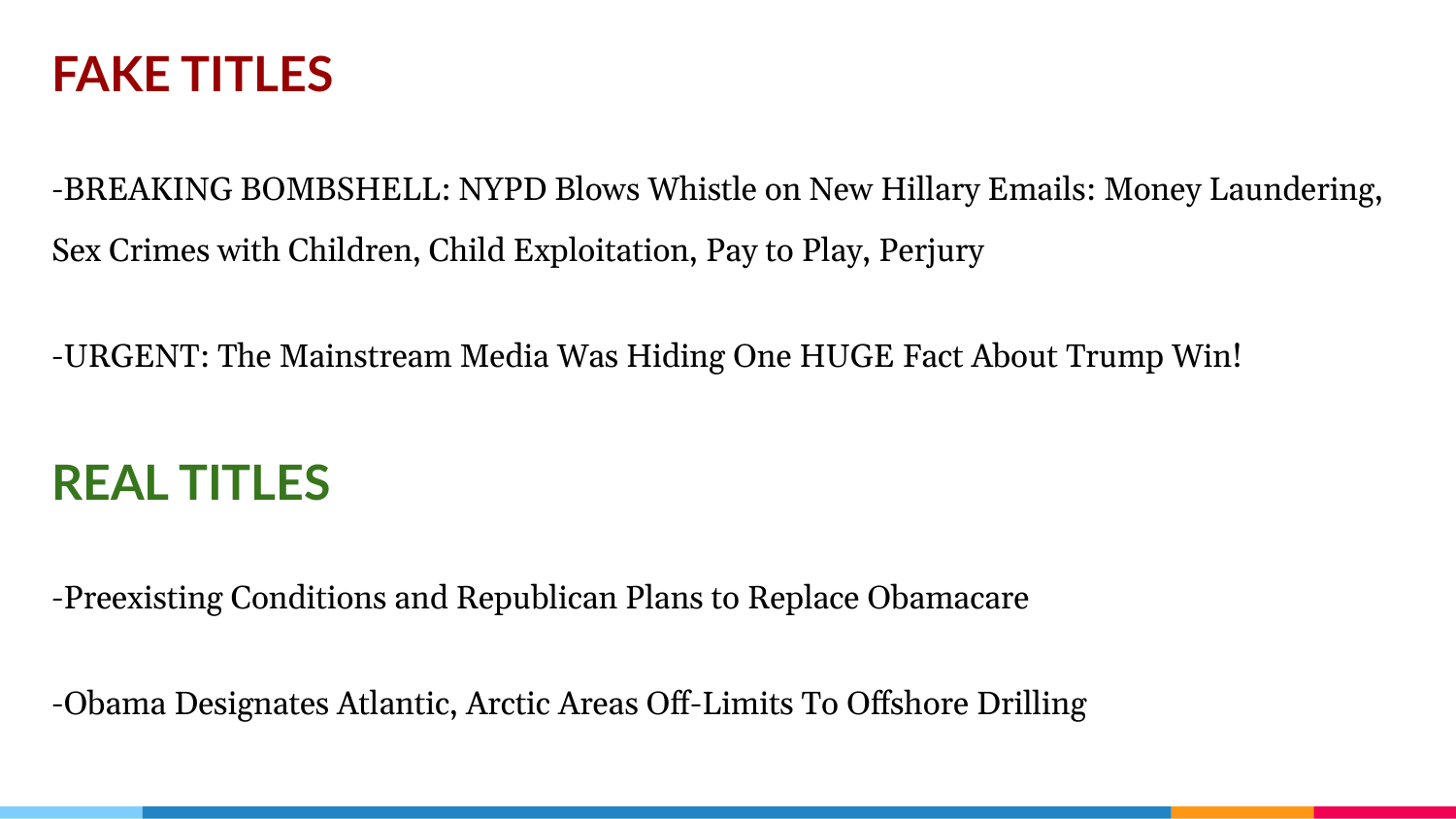

FAKE TITLES
-BREAKING BOMBSHELL: NYPD Blows Whistle on New Hillary Emails: Money Laundering, Sex Crimes with Children, Child Exploitation, Pay to Play, Perjury
-URGENT: The Mainstream Media Was Hiding One HUGE Fact About Trump Win!
REAL TITLES
-Preexisting Conditions and Republican Plans to Replace Obamacare
-Obama Designates Atlantic, Arctic Areas Off-Limits To Offshore Drilling